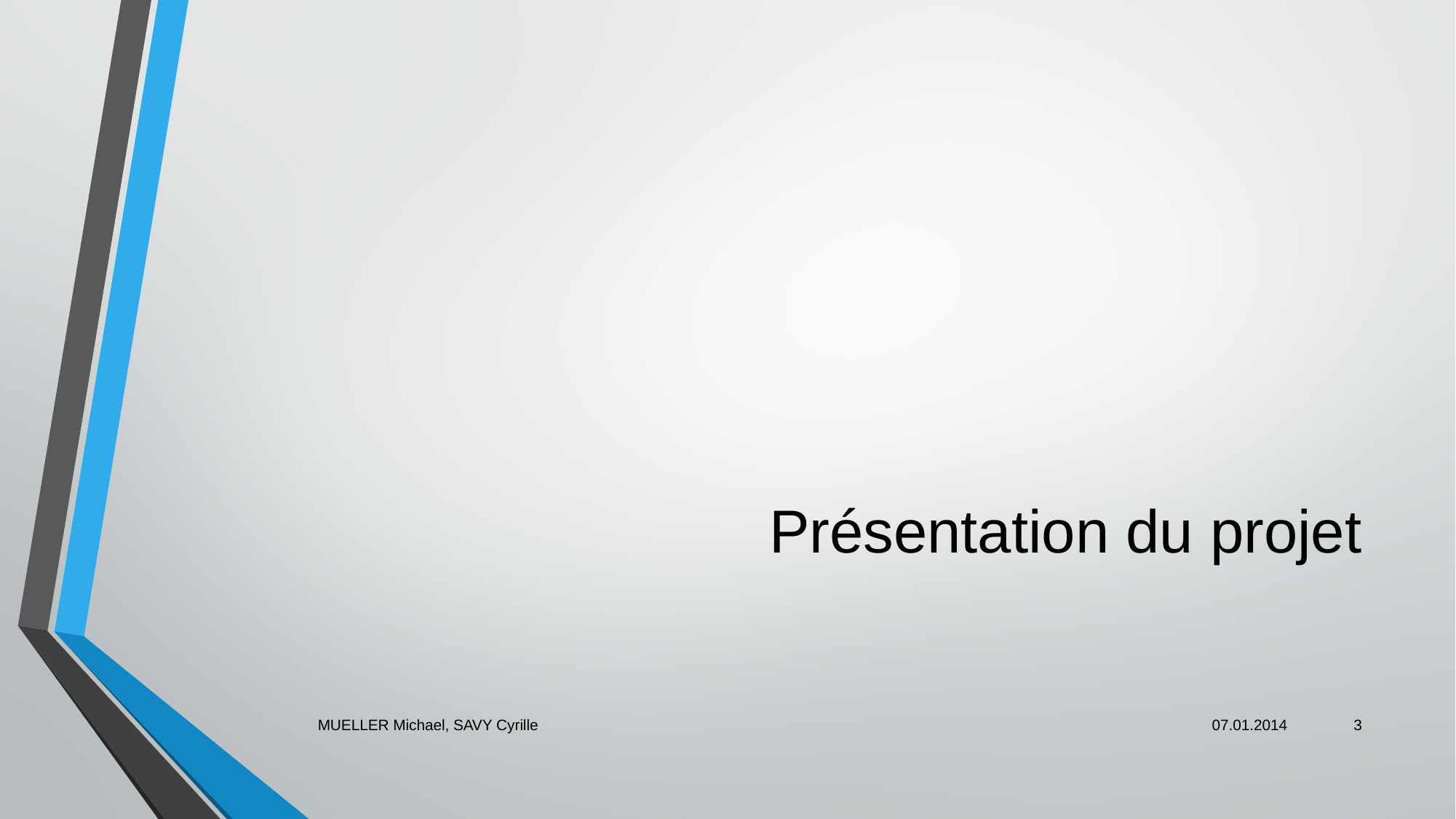

# Présentation du projet

MUELLER Michael, SAVY Cyrille
07.01.2014
3